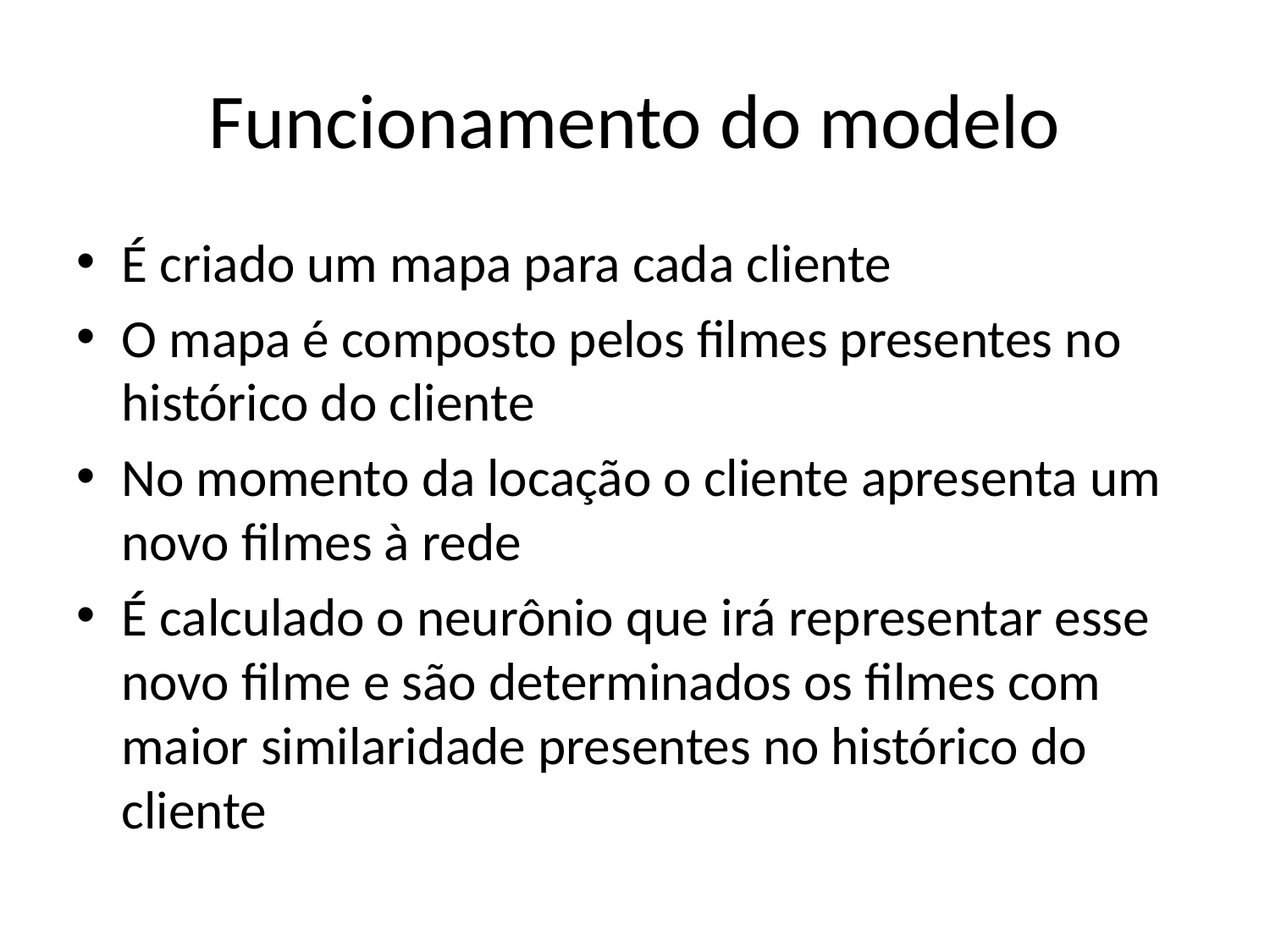

# Funcionamento do modelo
É criado um mapa para cada cliente
O mapa é composto pelos filmes presentes no histórico do cliente
No momento da locação o cliente apresenta um novo filmes à rede
É calculado o neurônio que irá representar esse novo filme e são determinados os filmes com maior similaridade presentes no histórico do cliente